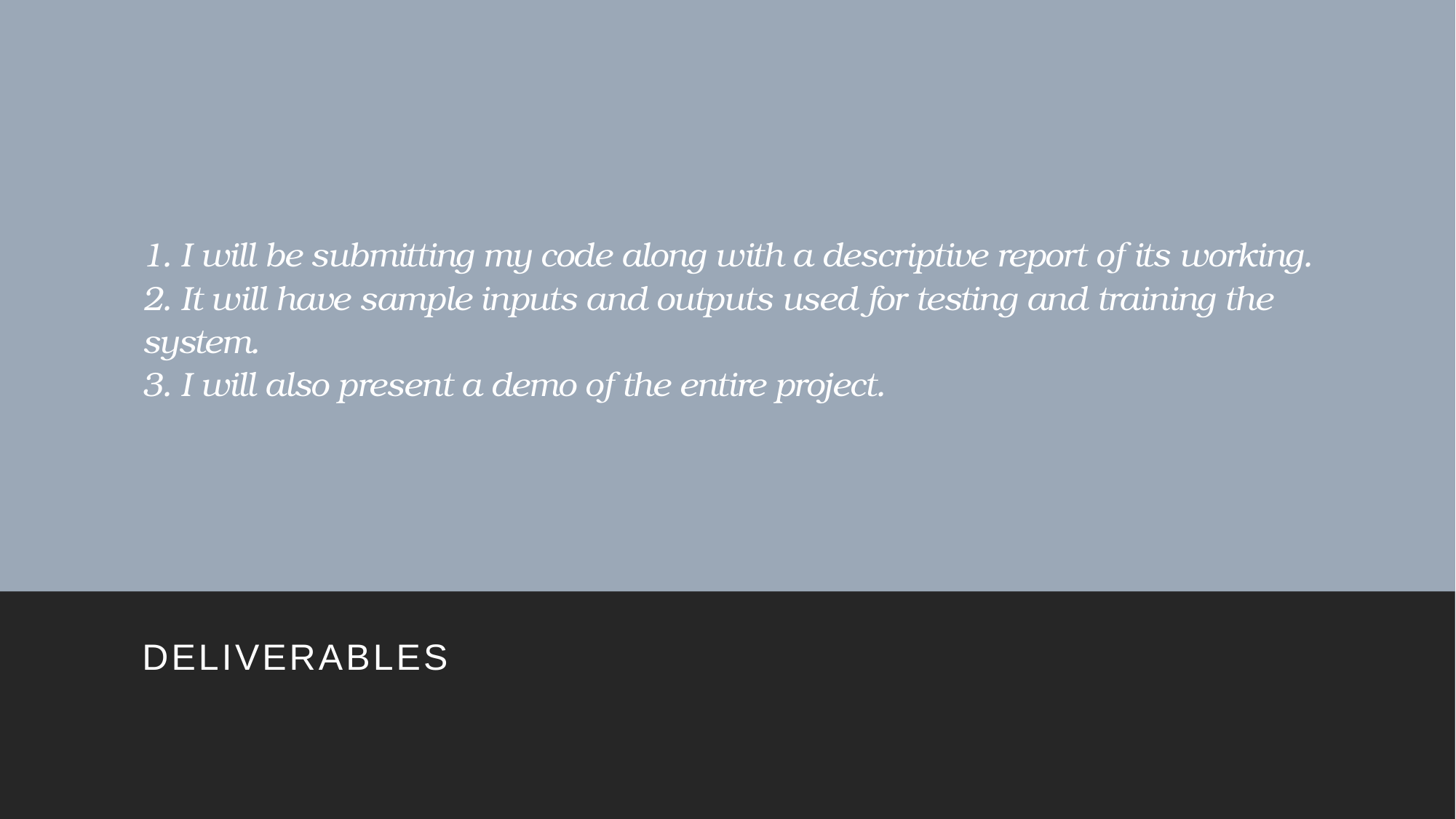

# 1. I will be submitting my code along with a descriptive report of its working. 2. It will have sample inputs and outputs used for testing and training the system. 3. I will also present a demo of the entire project.

Deliverables